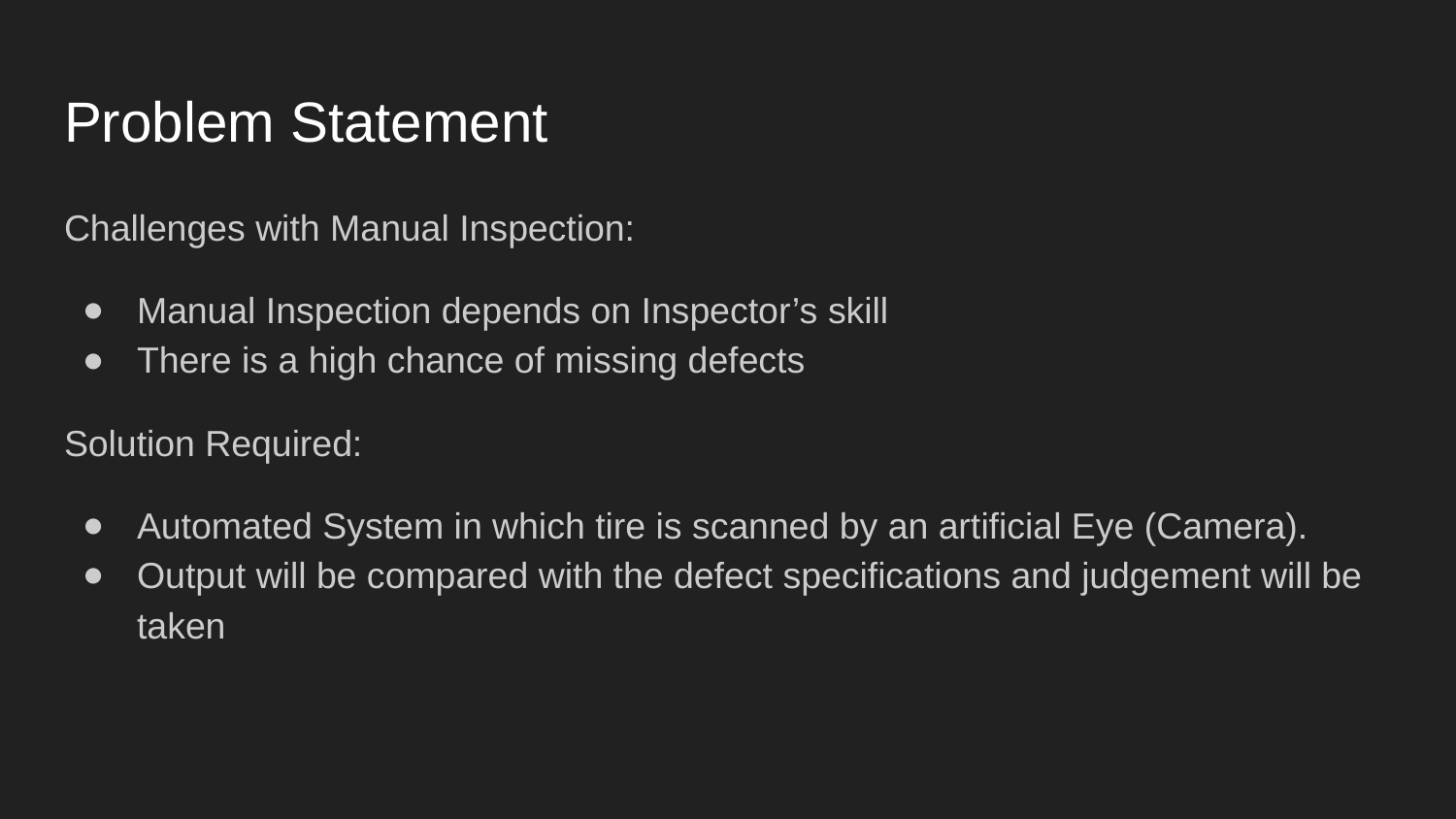

# Problem Statement
Challenges with Manual Inspection:
Manual Inspection depends on Inspector’s skill
There is a high chance of missing defects
Solution Required:
Automated System in which tire is scanned by an artificial Eye (Camera).
Output will be compared with the defect specifications and judgement will be taken